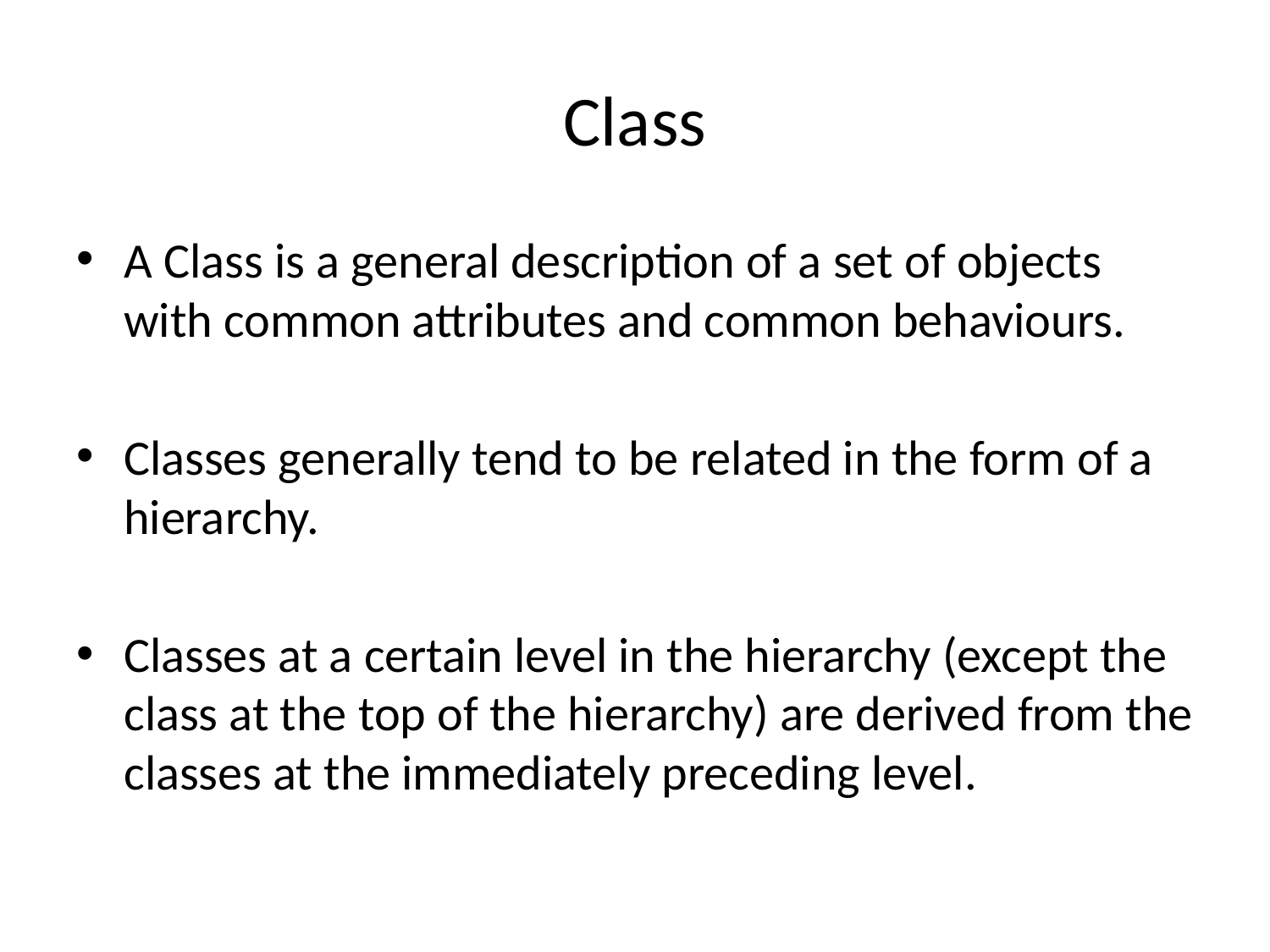

# Class
A Class is a general description of a set of objects with common attributes and common behaviours.

Classes generally tend to be related in the form of a hierarchy.

Classes at a certain level in the hierarchy (except the class at the top of the hierarchy) are derived from the classes at the immediately preceding level.